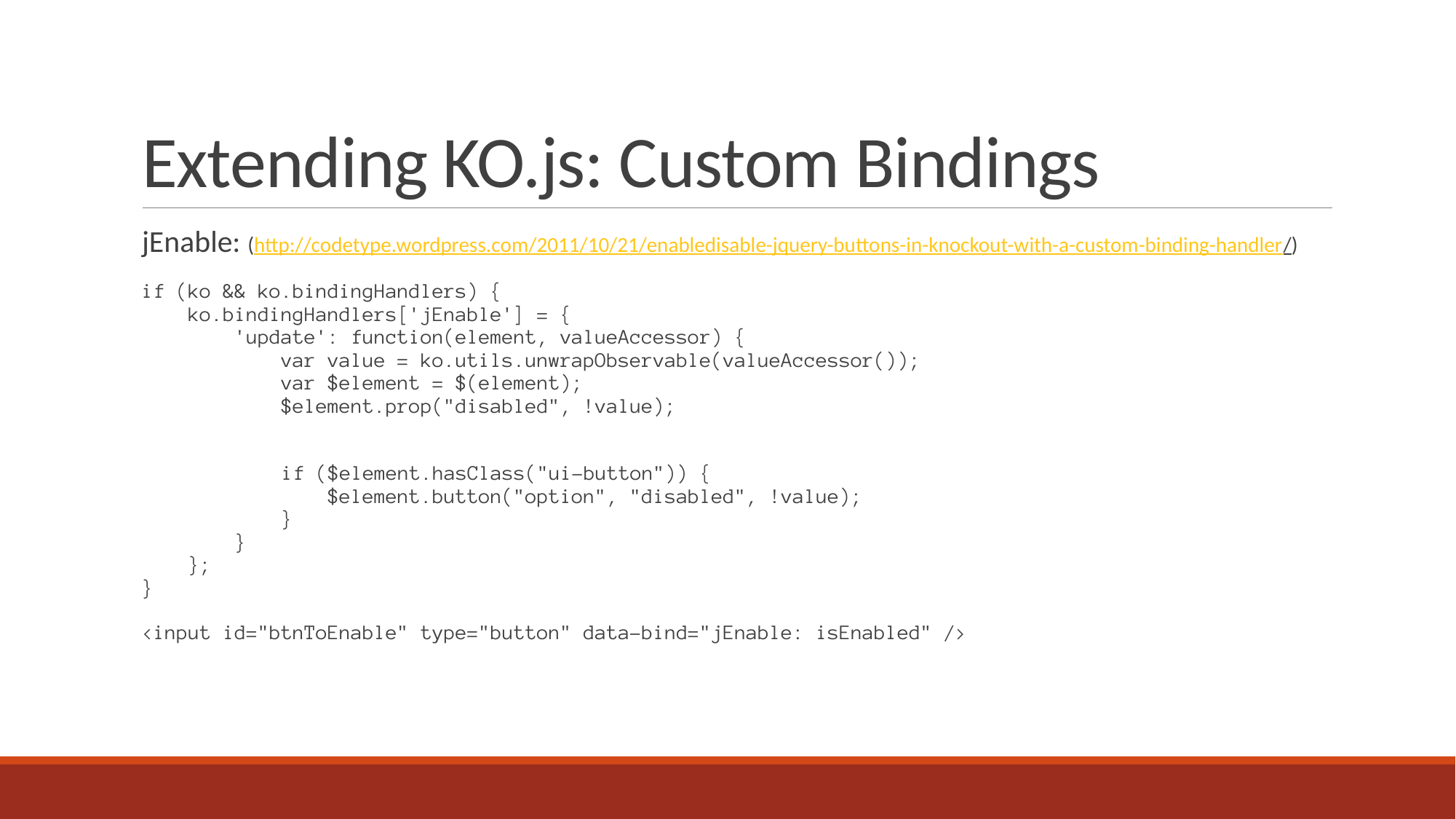

# Extending KO.js: Custom Bindings
jEnable: (http://codetype.wordpress.com/2011/10/21/enabledisable-jquery-buttons-in-knockout-with-a-custom-binding-handler/)
if (ko && ko.bindingHandlers) {
    ko.bindingHandlers['jEnable'] = {
        'update': function(element, valueAccessor) {
            var value = ko.utils.unwrapObservable(valueAccessor());
            var $element = $(element);
            $element.prop("disabled", !value);
            if ($element.hasClass("ui-button")) {
                $element.button("option", "disabled", !value);
            }
        }
    };
}
<input id="btnToEnable" type="button" data-bind="jEnable: isEnabled" />